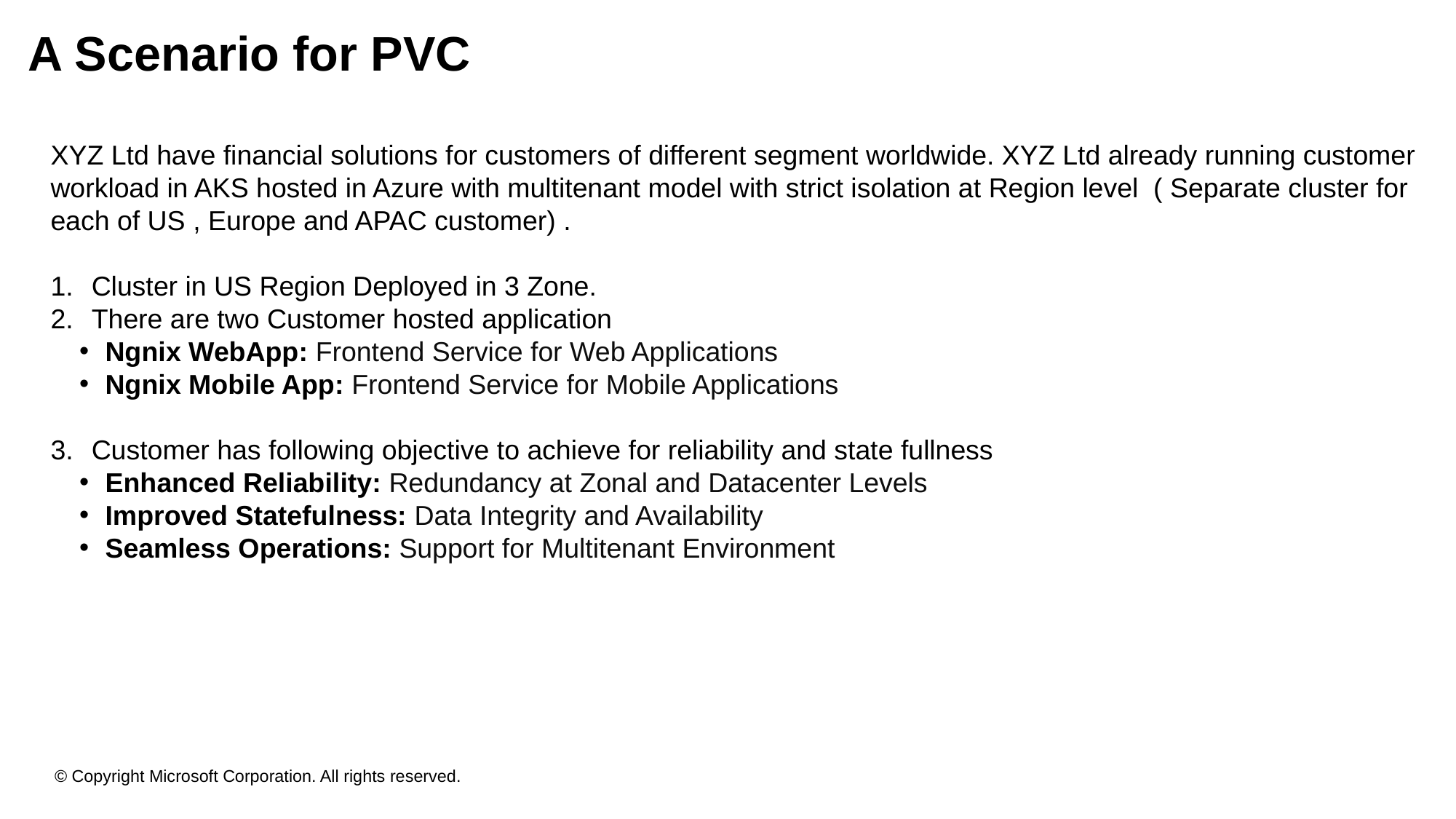

# A Scenario for PVC
XYZ Ltd have financial solutions for customers of different segment worldwide. XYZ Ltd already running customer workload in AKS hosted in Azure with multitenant model with strict isolation at Region level  ( Separate cluster for each of US , Europe and APAC customer) .

Cluster in US Region Deployed in 3 Zone.
There are two Customer hosted application
Ngnix WebApp: Frontend Service for Web Applications
Ngnix Mobile App: Frontend Service for Mobile Applications

Customer has following objective to achieve for reliability and state fullness
Enhanced Reliability: Redundancy at Zonal and Datacenter Levels
Improved Statefulness: Data Integrity and Availability
Seamless Operations: Support for Multitenant Environment